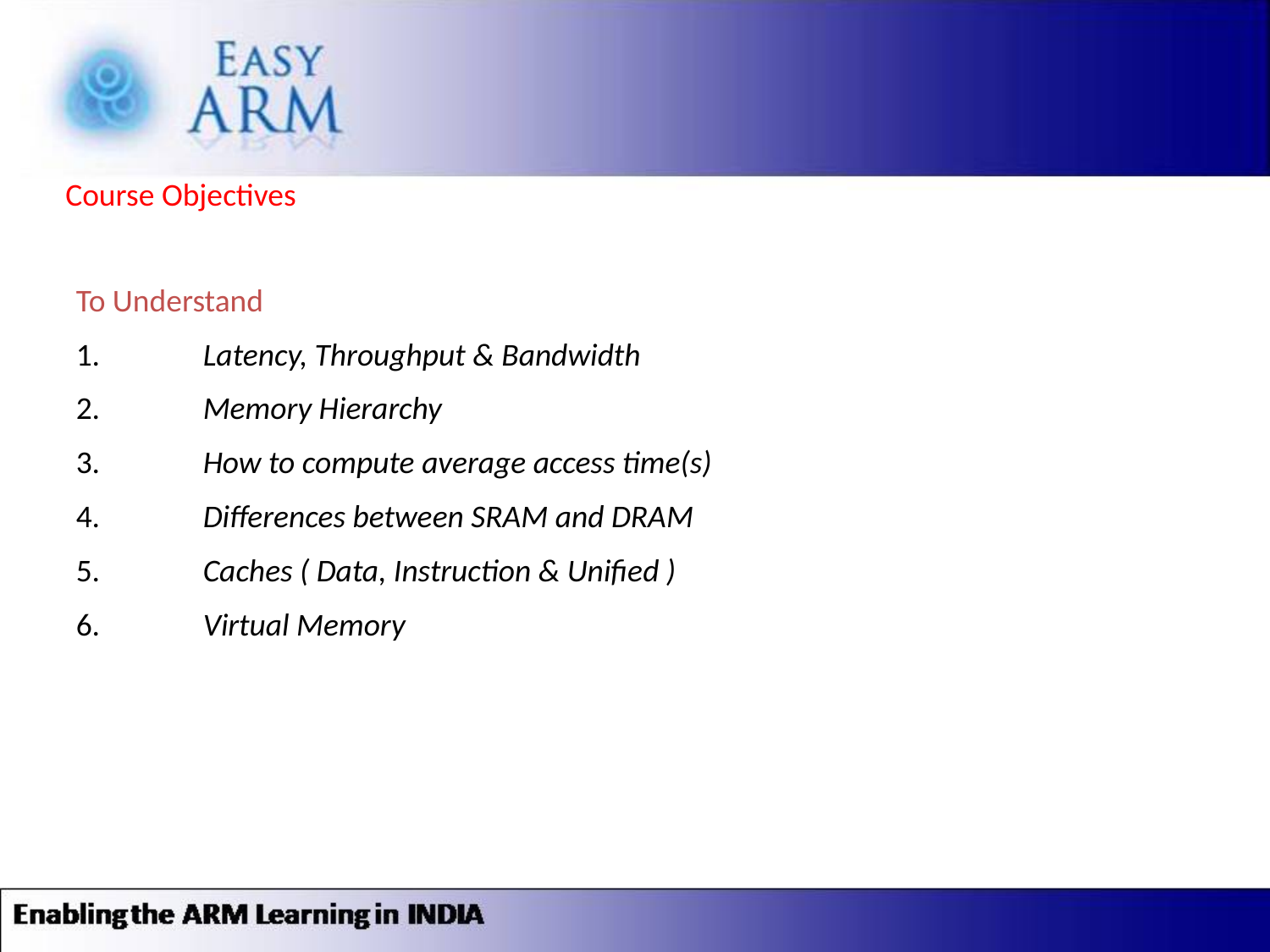

Course Objectives
To Understand
1.	Latency, Throughput & Bandwidth
2.	Memory Hierarchy
3.	How to compute average access time(s)
4.	Differences between SRAM and DRAM
5.	Caches ( Data, Instruction & Unified )
6.	Virtual Memory